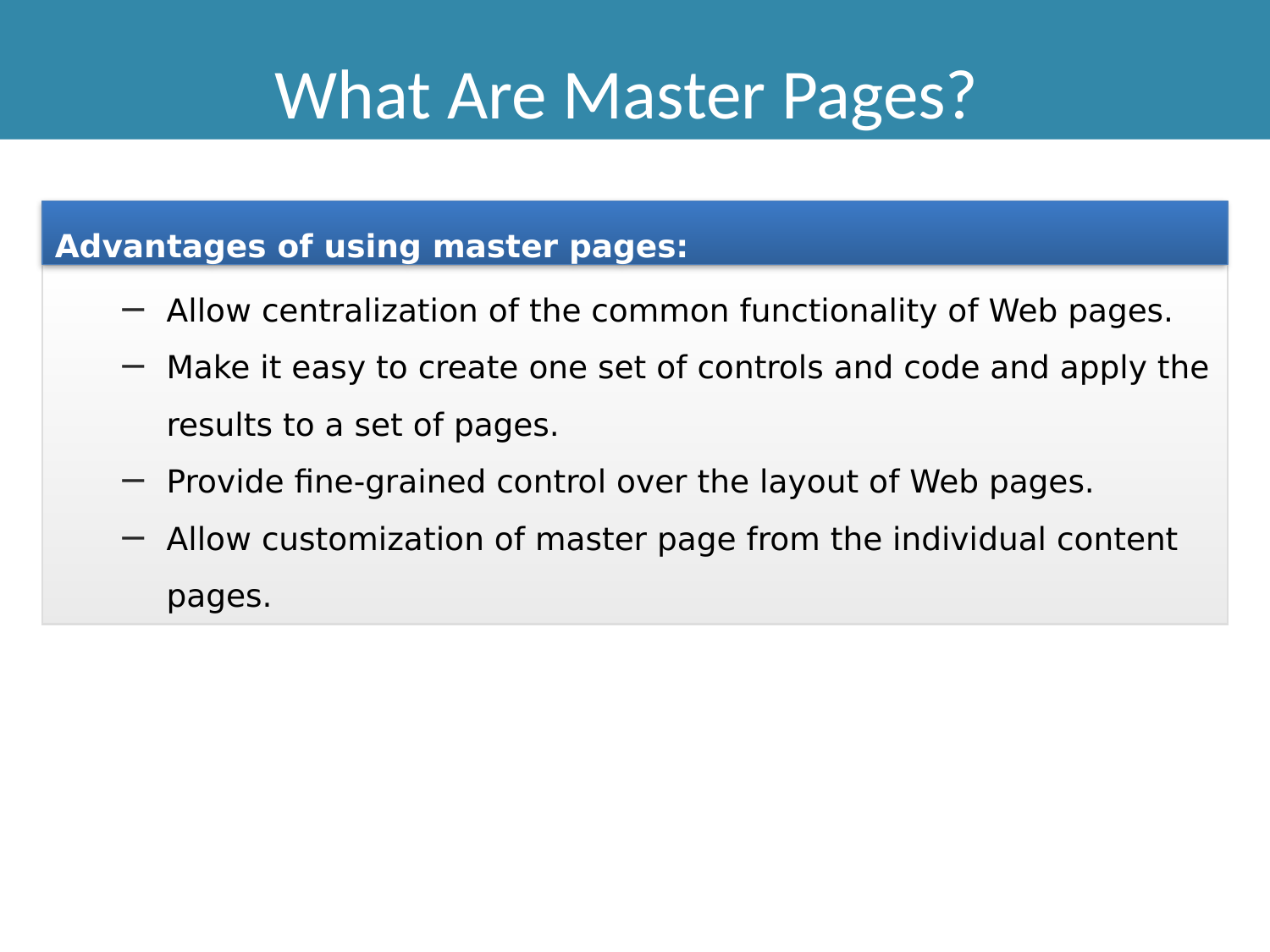

What Are Master Pages?
Advantages of using master pages:
Allow centralization of the common functionality of Web pages.
Make it easy to create one set of controls and code and apply the results to a set of pages.
Provide fine-grained control over the layout of Web pages.
Allow customization of master page from the individual content pages.